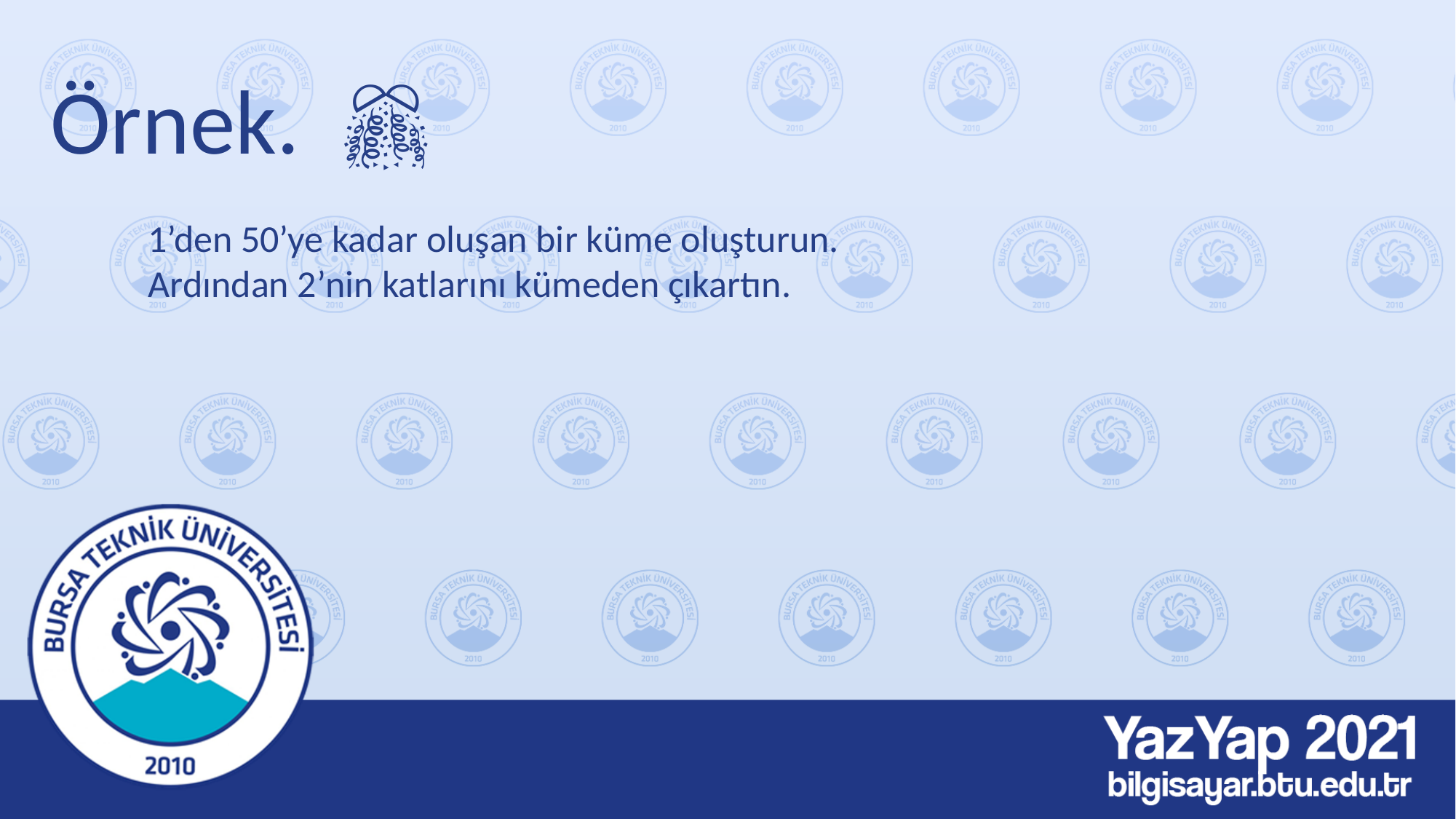

# Örnek.  🎊
1’den 50’ye kadar oluşan bir küme oluşturun.
Ardından 2’nin katlarını kümeden çıkartın.